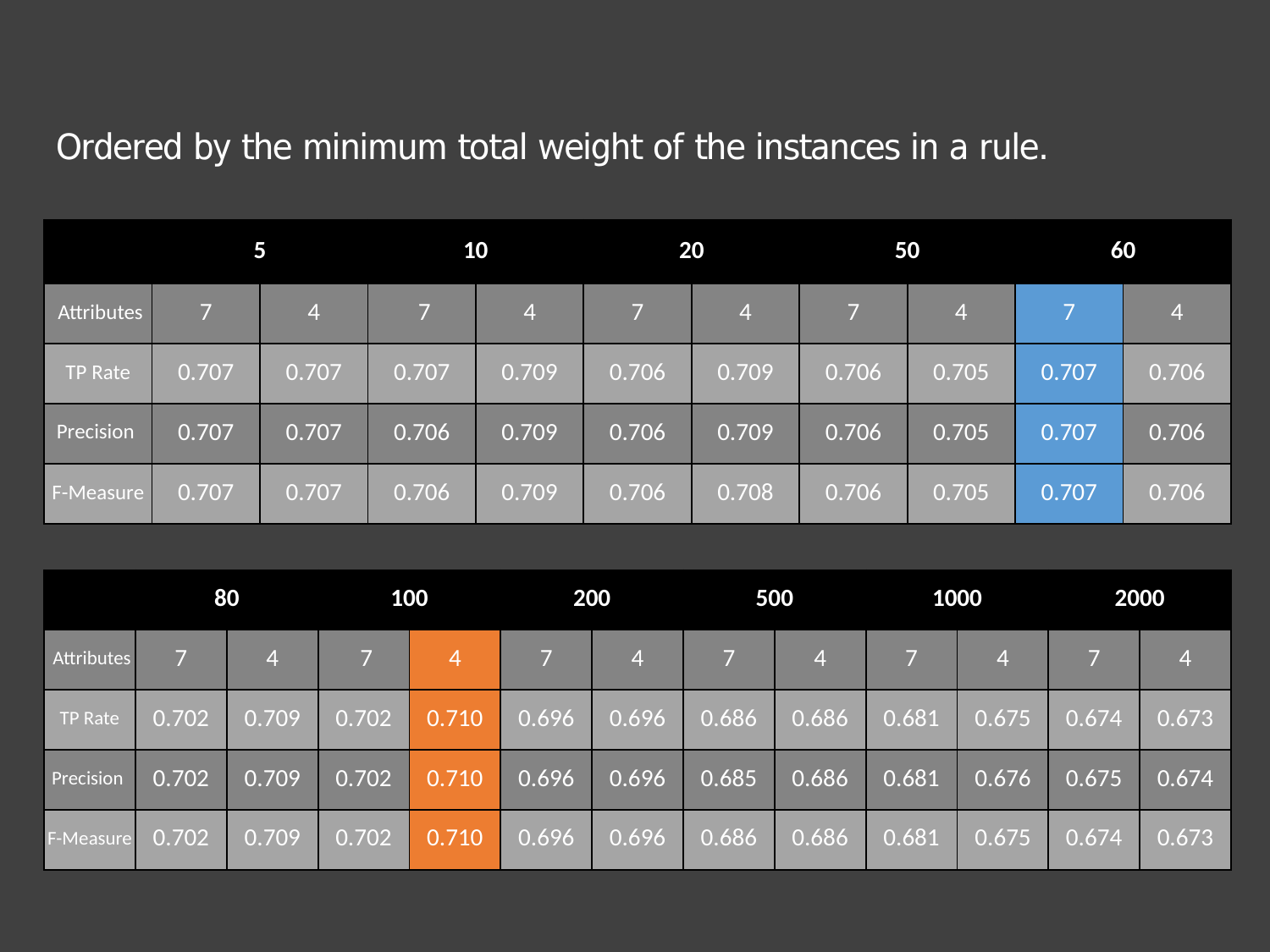

Ordered by the minimum total weight of the instances in a rule.
|  | 5 |  | 10 |  | 20 |  | 50 |  | 60 |  |
| --- | --- | --- | --- | --- | --- | --- | --- | --- | --- | --- |
| Attributes | 7 | 4 | 7 | 4 | 7 | 4 | 7 | 4 | 7 | 4 |
| TP Rate | 0.707 | 0.707 | 0.707 | 0.709 | 0.706 | 0.709 | 0.706 | 0.705 | 0.707 | 0.706 |
| Precision | 0.707 | 0.707 | 0.706 | 0.709 | 0.706 | 0.709 | 0.706 | 0.705 | 0.707 | 0.706 |
| F-Measure | 0.707 | 0.707 | 0.706 | 0.709 | 0.706 | 0.708 | 0.706 | 0.705 | 0.707 | 0.706 |
|  | 80 |  | 100 |  | 200 |  | 500 |  | 1000 |  | 2000 |  |
| --- | --- | --- | --- | --- | --- | --- | --- | --- | --- | --- | --- | --- |
| Attributes | 7 | 4 | 7 | 4 | 7 | 4 | 7 | 4 | 7 | 4 | 7 | 4 |
| TP Rate | 0.702 | 0.709 | 0.702 | 0.710 | 0.696 | 0.696 | 0.686 | 0.686 | 0.681 | 0.675 | 0.674 | 0.673 |
| Precision | 0.702 | 0.709 | 0.702 | 0.710 | 0.696 | 0.696 | 0.685 | 0.686 | 0.681 | 0.676 | 0.675 | 0.674 |
| F-Measure | 0.702 | 0.709 | 0.702 | 0.710 | 0.696 | 0.696 | 0.686 | 0.686 | 0.681 | 0.675 | 0.674 | 0.673 |